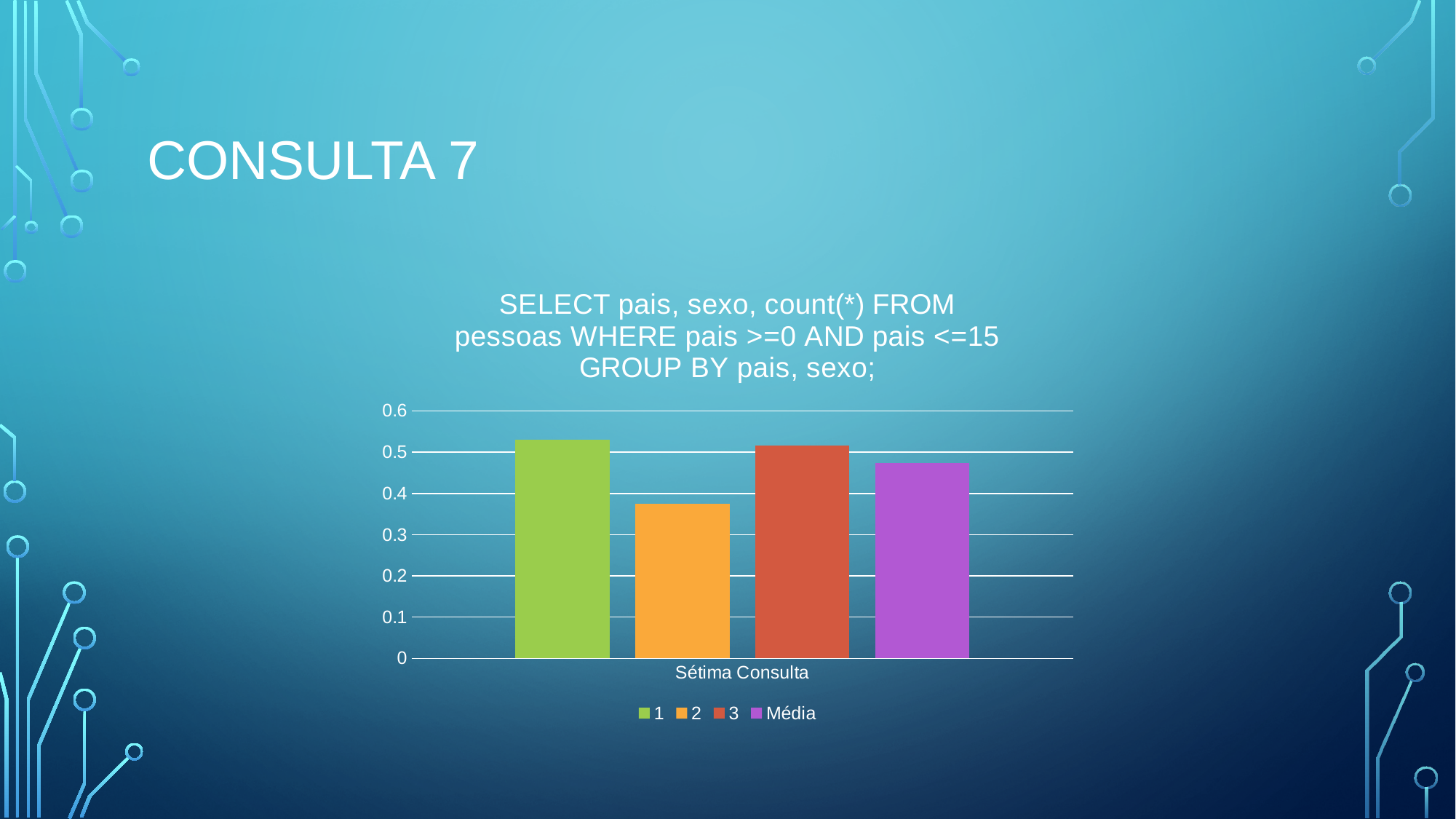

# Consulta 7

### Chart: SELECT pais, sexo, count(*) FROM pessoas WHERE pais >=0 AND pais <=15 GROUP BY pais, sexo;

| Category | 1 | 2 | 3 | Média |
|---|---|---|---|---|
| Sétima Consulta | 0.531 | 0.375 | 0.516 | 0.47400000000000003 |